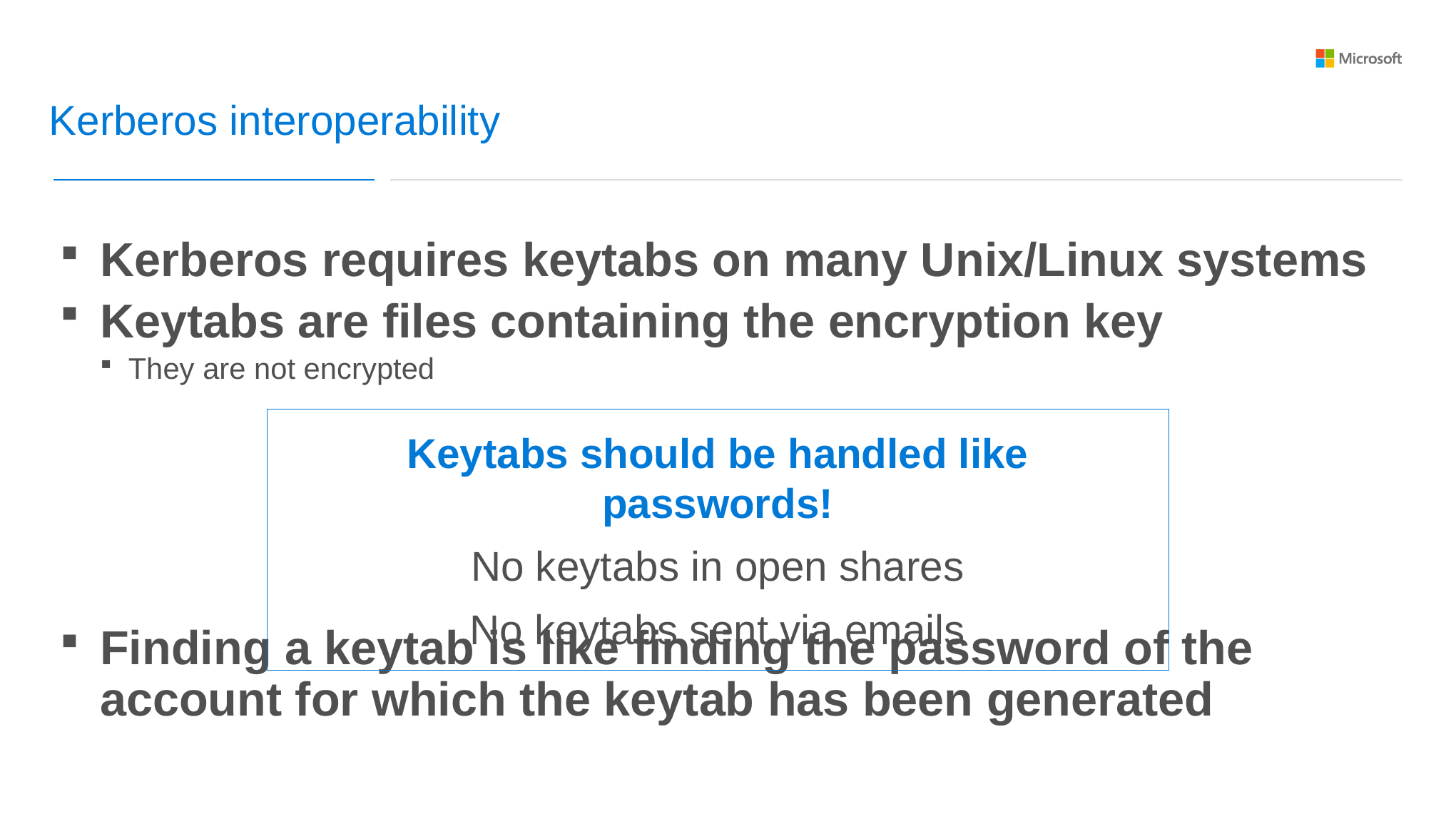

Kerberos interoperability
Kerberos requires keytabs on many Unix/Linux systems
Keytabs are files containing the encryption key
They are not encrypted

Finding a keytab is like finding the password of the account for which the keytab has been generated
Keytabs should be handled like passwords!
No keytabs in open shares
No keytabs sent via emails